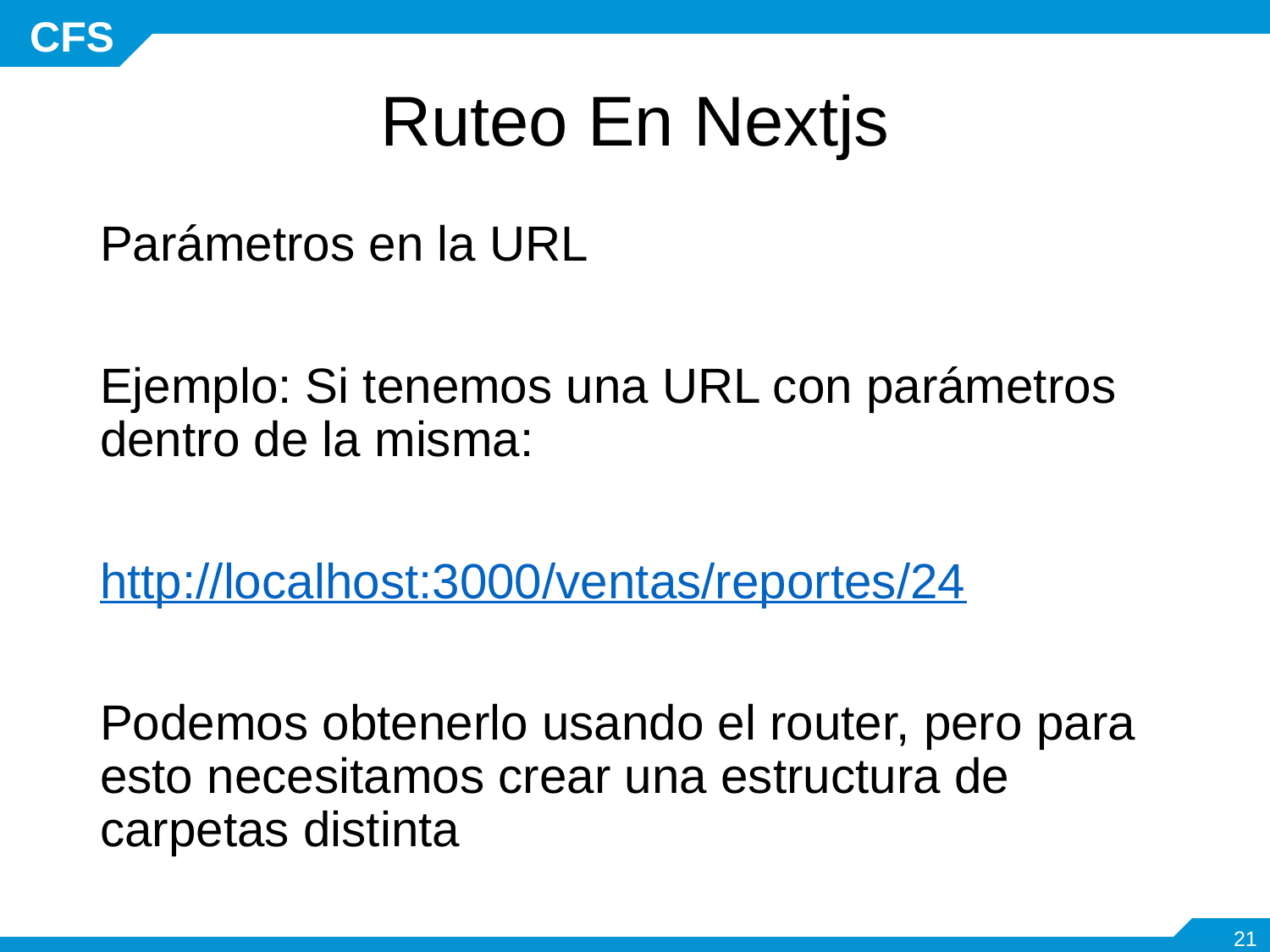

# Ruteo En Nextjs
Parámetros en la URL

Ejemplo: Si tenemos una URL con parámetros dentro de la misma:

http://localhost:3000/ventas/reportes/24

Podemos obtenerlo usando el router, pero para esto necesitamos crear una estructura de carpetas distinta

21